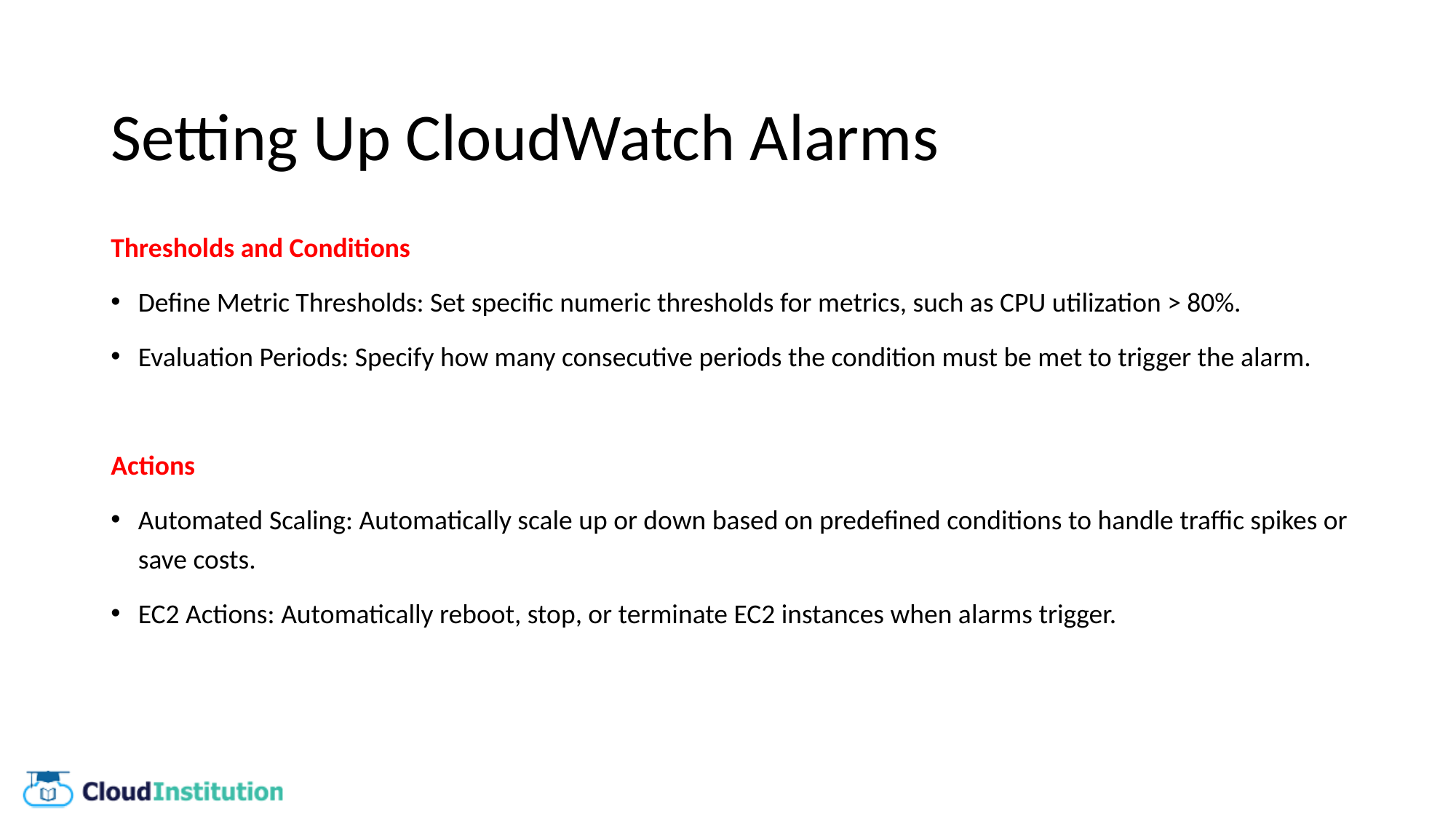

# Setting Up CloudWatch Alarms
Thresholds and Conditions
Define Metric Thresholds: Set specific numeric thresholds for metrics, such as CPU utilization > 80%.
Evaluation Periods: Specify how many consecutive periods the condition must be met to trigger the alarm.

Actions
Automated Scaling: Automatically scale up or down based on predefined conditions to handle traffic spikes or save costs.
EC2 Actions: Automatically reboot, stop, or terminate EC2 instances when alarms trigger.